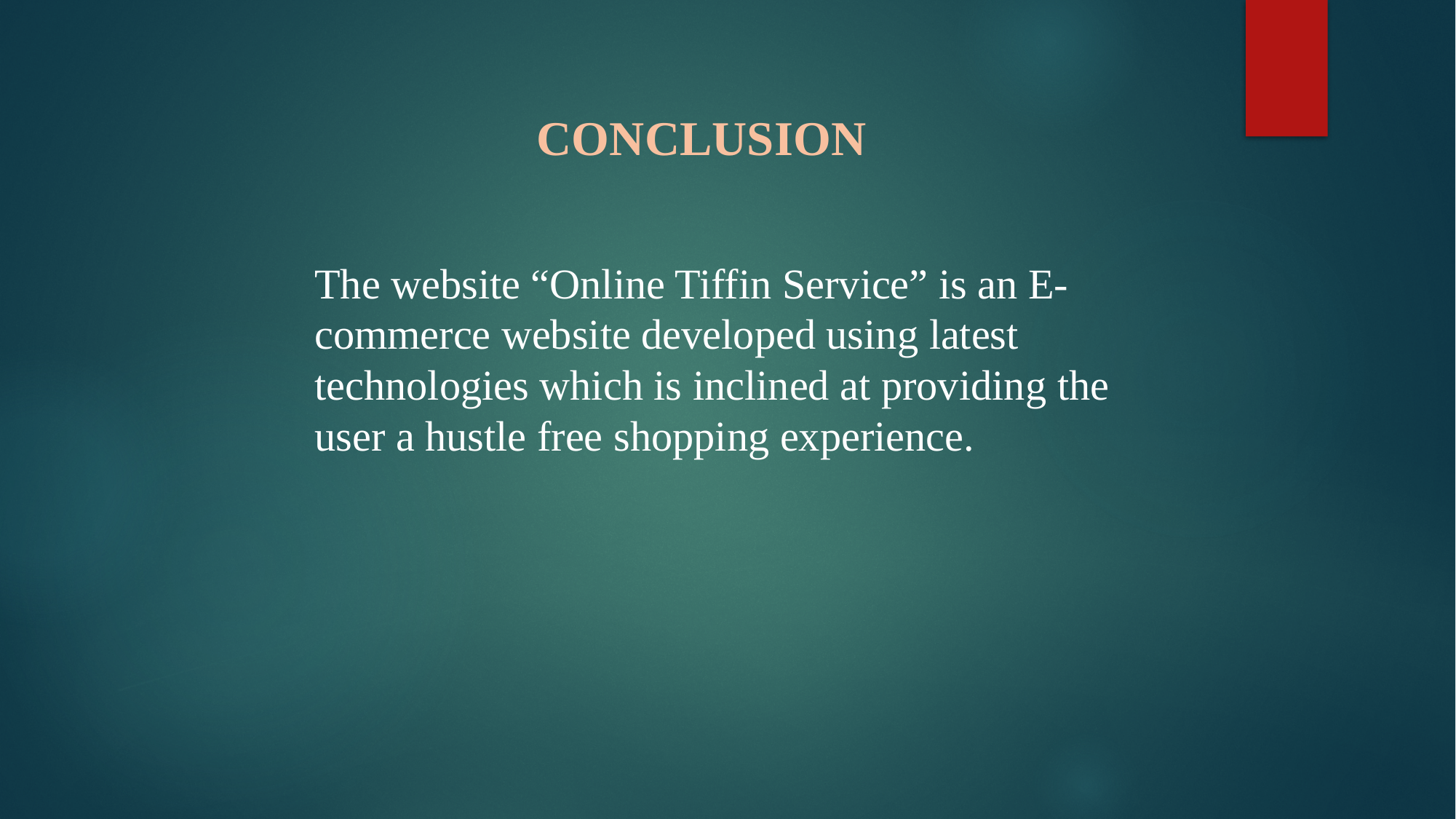

CONCLUSION

The website “Online Tiffin Service” is an E-commerce website developed using latest technologies which is inclined at providing the user a hustle free shopping experience.